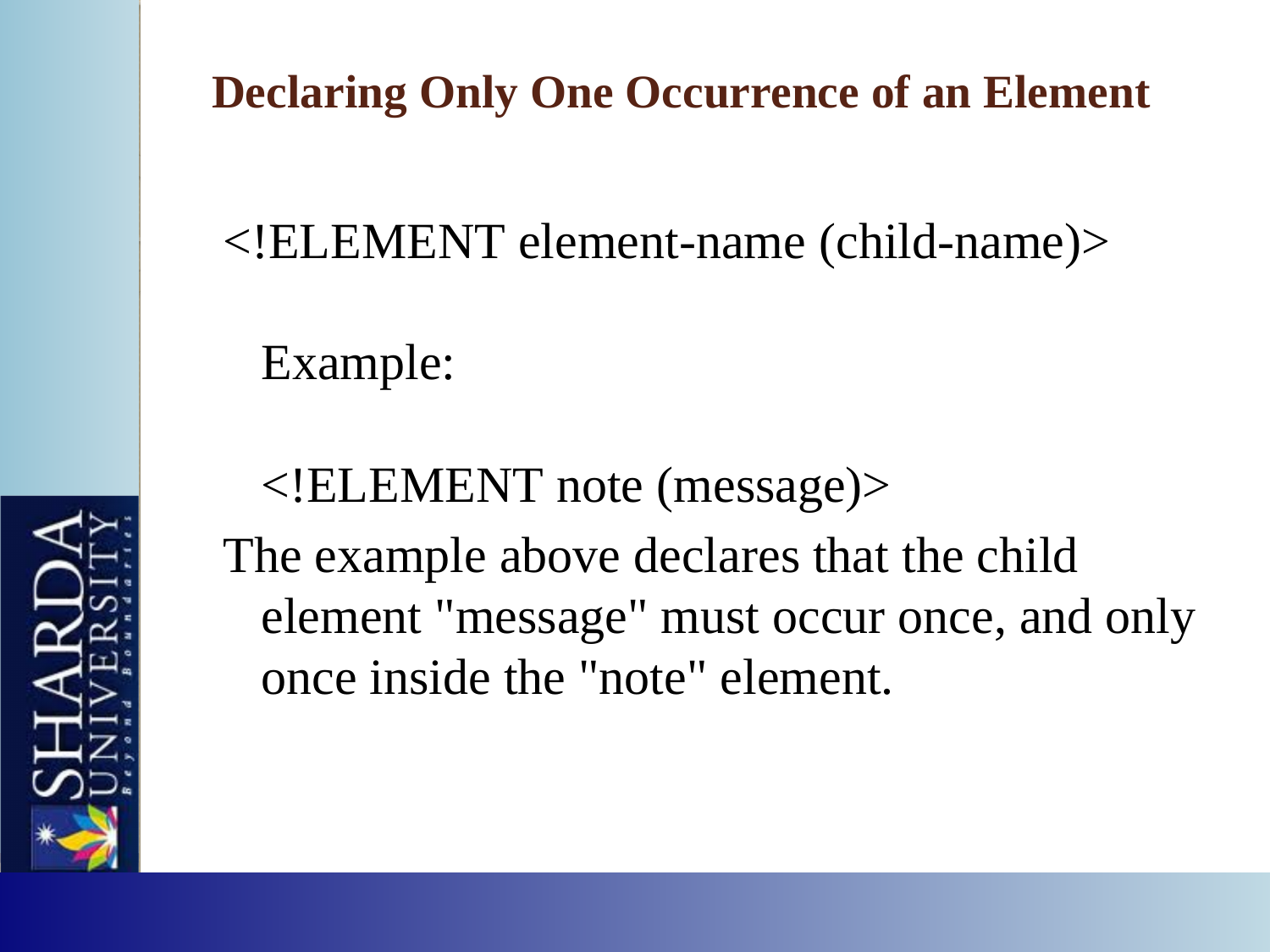

# Declaring Only One Occurrence of an Element
<!ELEMENT element-name (child-name)>
Example:
<!ELEMENT note (message)>
The example above declares that the child element "message" must occur once, and only once inside the "note" element.